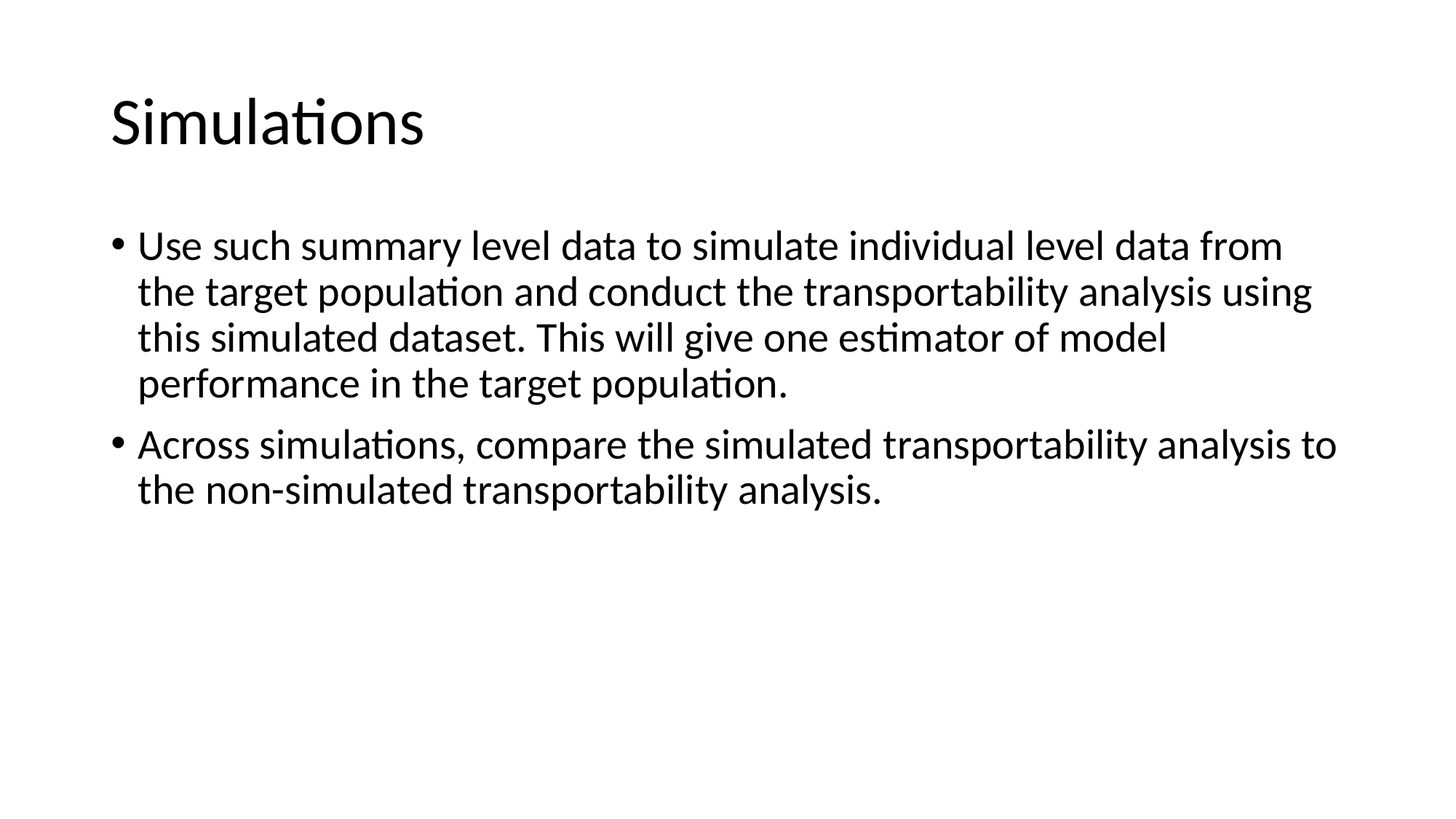

# Simulations
Use such summary level data to simulate individual level data from the target population and conduct the transportability analysis using this simulated dataset. This will give one estimator of model performance in the target population.
Across simulations, compare the simulated transportability analysis to the non-simulated transportability analysis.